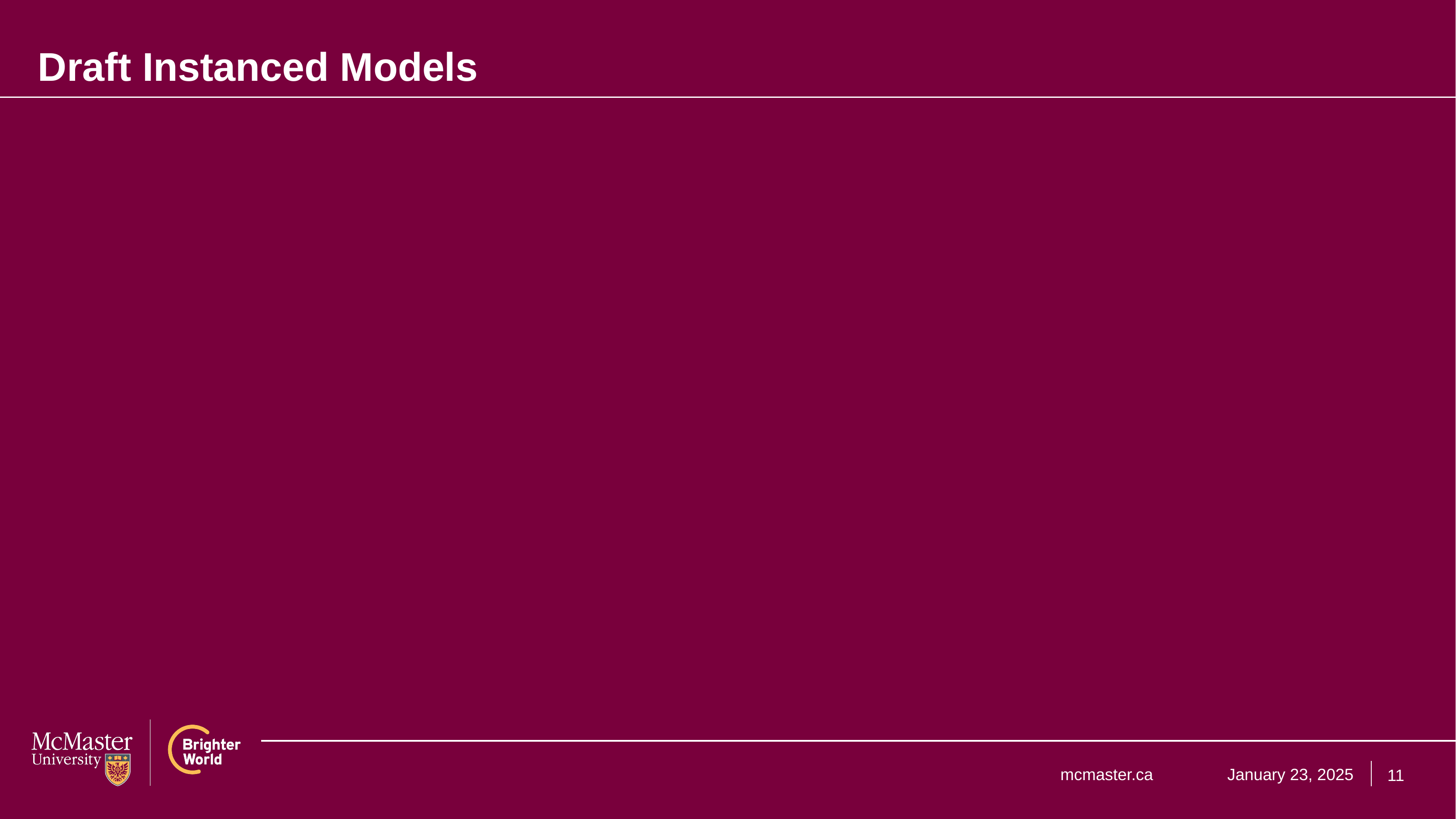

# Draft Instanced Models

11
January 23, 2025